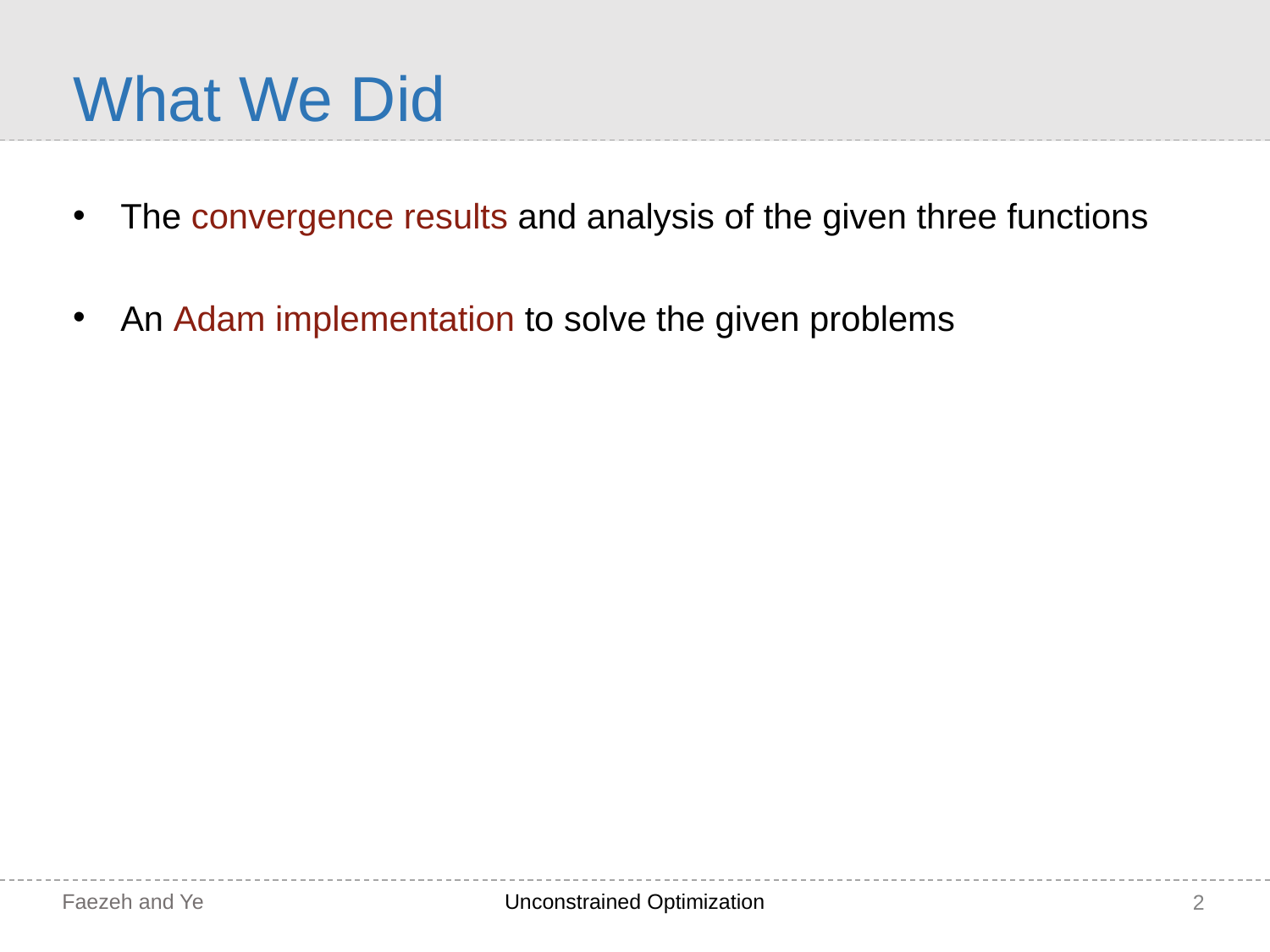

What We Did
The convergence results and analysis of the given three functions
An Adam implementation to solve the given problems
Faezeh and Ye
Unconstrained Optimization
2